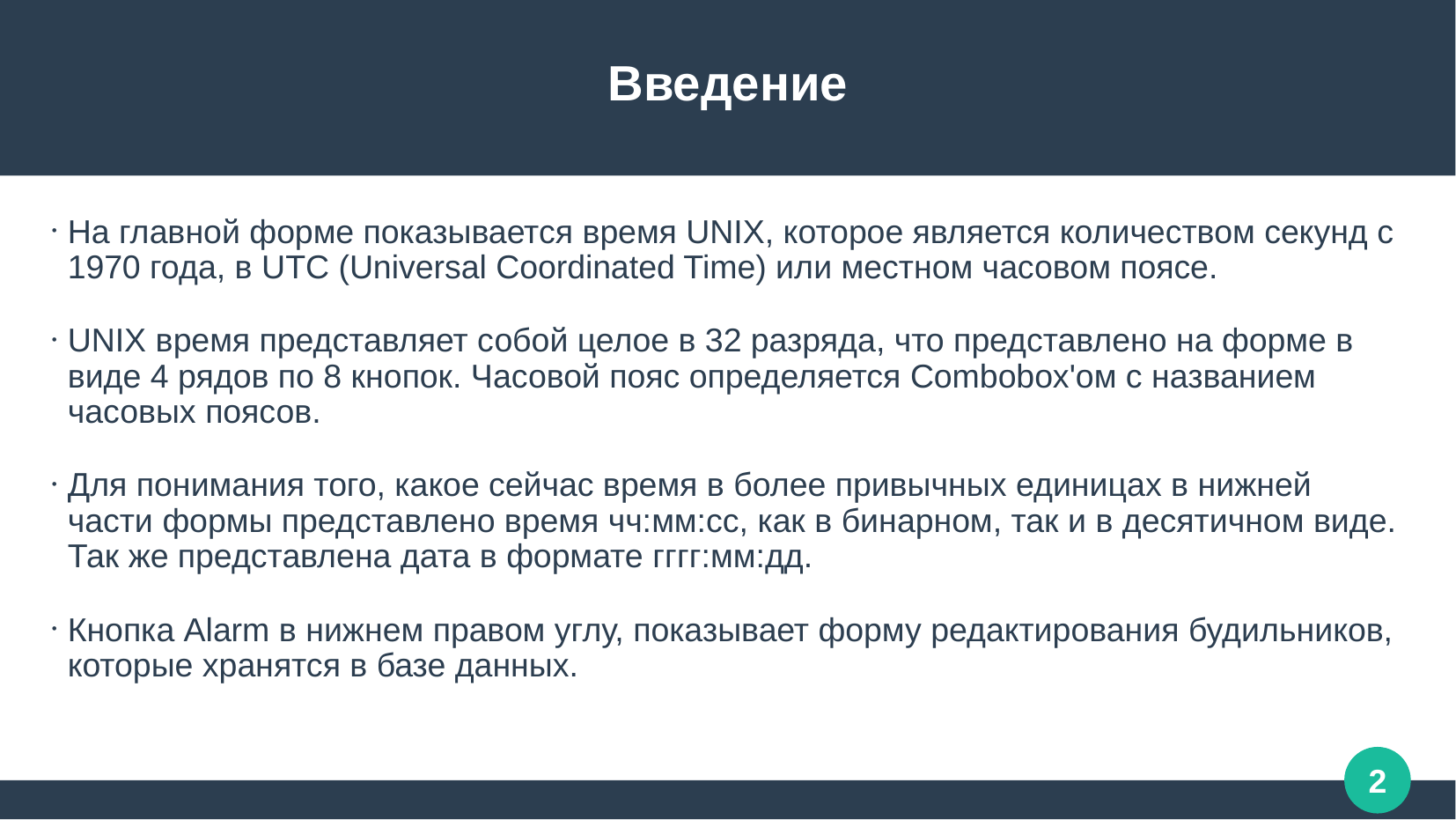

# Введение
На главной форме показывается время UNIX, которое является количеством секунд с 1970 года, в UTC (Universal Coordinated Time) или местном часовом поясе.
UNIX время представляет собой целое в 32 разряда, что представлено на форме в виде 4 рядов по 8 кнопок. Часовой пояс определяется Combobox'oм с названием часовых поясов.
Для понимания того, какое сейчас время в более привычных единицах в нижней части формы представлено время чч:мм:сс, как в бинарном, так и в десятичном виде. Так же представлена дата в формате гггг:мм:дд.
Кнопка Alarm в нижнем правом углу, показывает форму редактирования будильников, которые хранятся в базе данных.